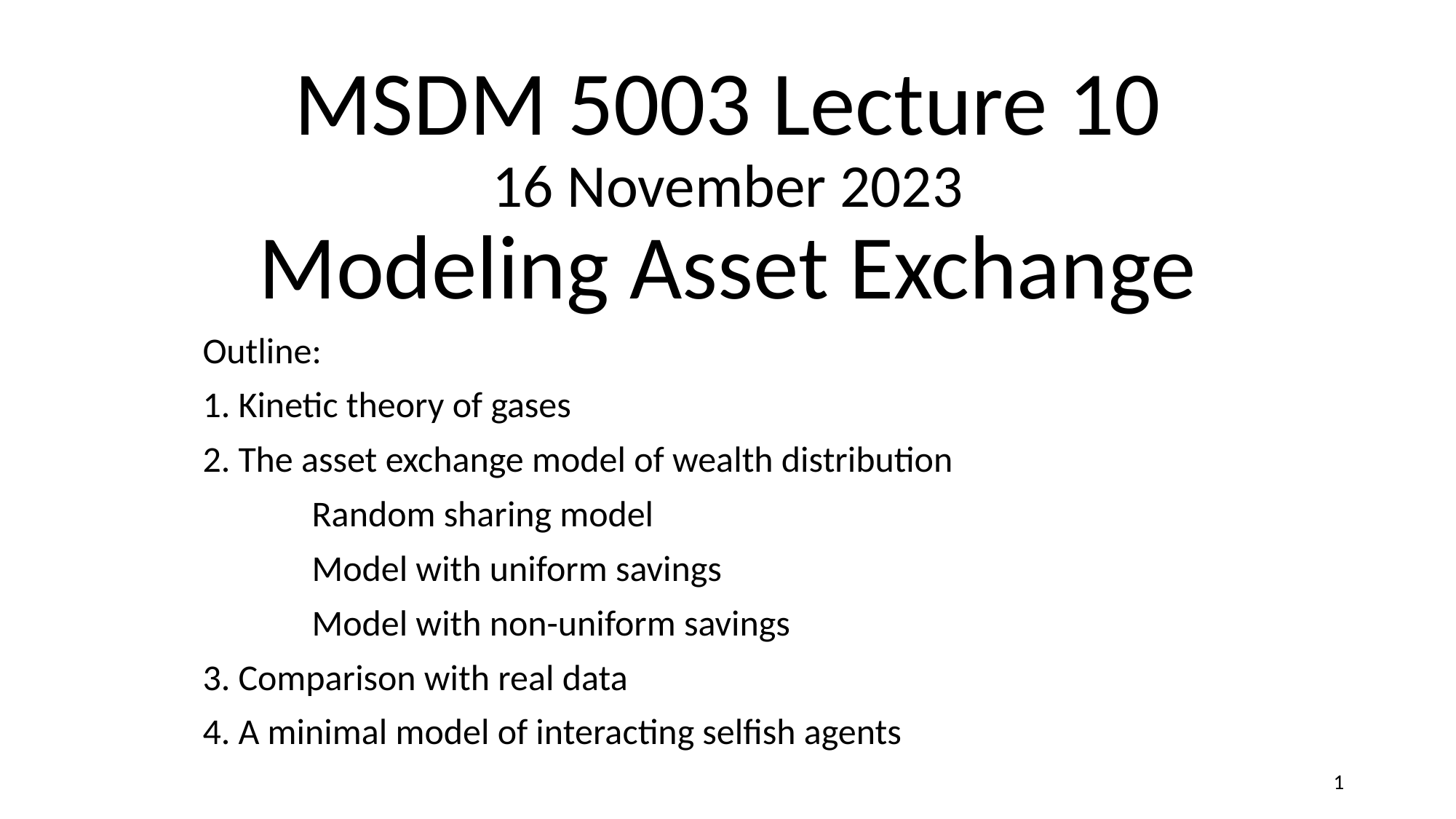

# MSDM 5003 Lecture 10 16 November 2023 Modeling Asset Exchange
Outline:
1. Kinetic theory of gases
2. The asset exchange model of wealth distribution
	Random sharing model
	Model with uniform savings
	Model with non-uniform savings
3. Comparison with real data
4. A minimal model of interacting selfish agents

1